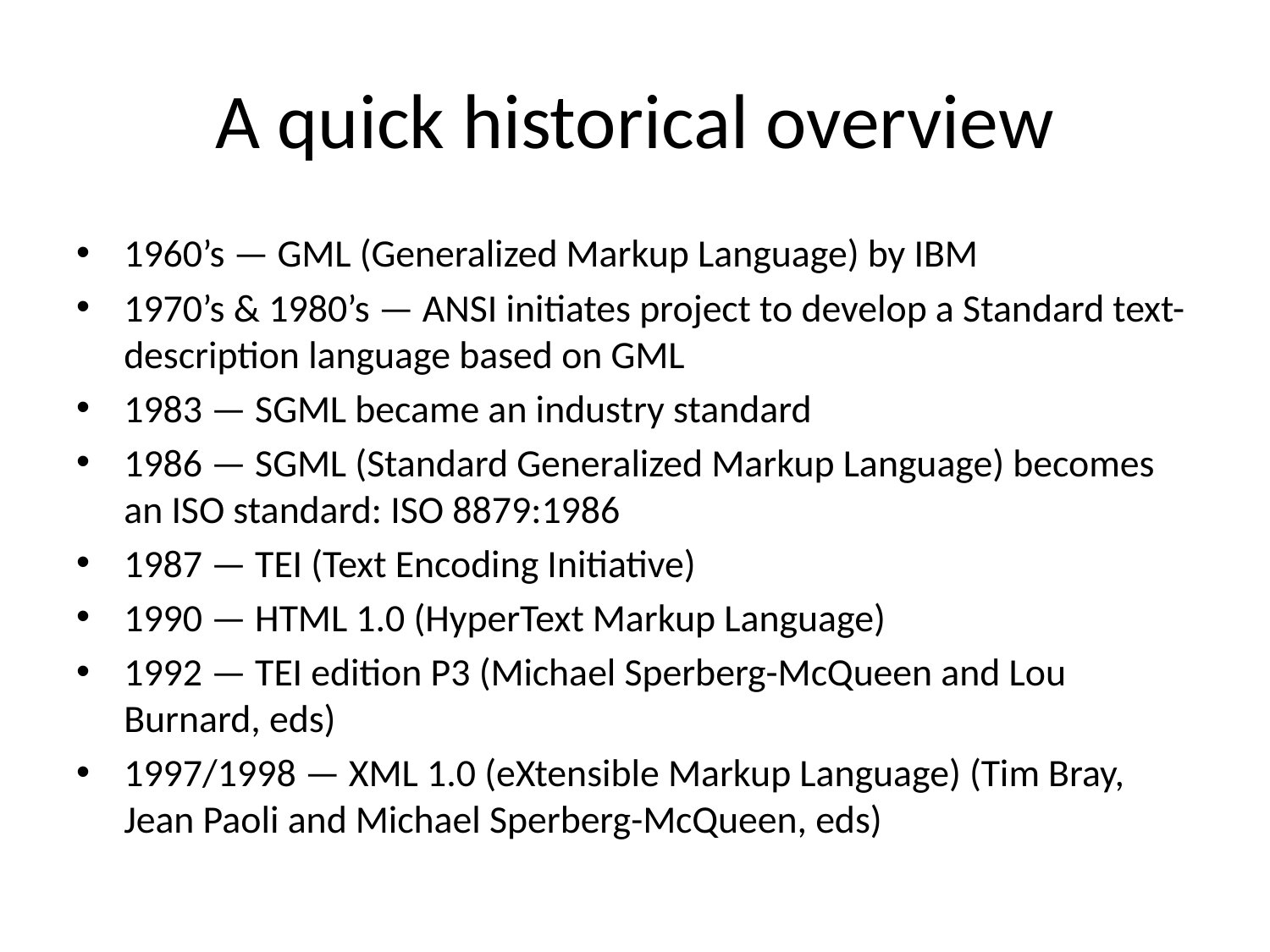

# A quick historical overview
1960’s — GML (Generalized Markup Language) by IBM
1970’s & 1980’s — ANSI initiates project to develop a Standard text-description language based on GML
1983 — SGML became an industry standard
1986 — SGML (Standard Generalized Markup Language) becomes an ISO standard: ISO 8879:1986
1987 — TEI (Text Encoding Initiative)
1990 — HTML 1.0 (HyperText Markup Language)
1992 — TEI edition P3 (Michael Sperberg-McQueen and Lou Burnard, eds)
1997/1998 — XML 1.0 (eXtensible Markup Language) (Tim Bray, Jean Paoli and Michael Sperberg-McQueen, eds)